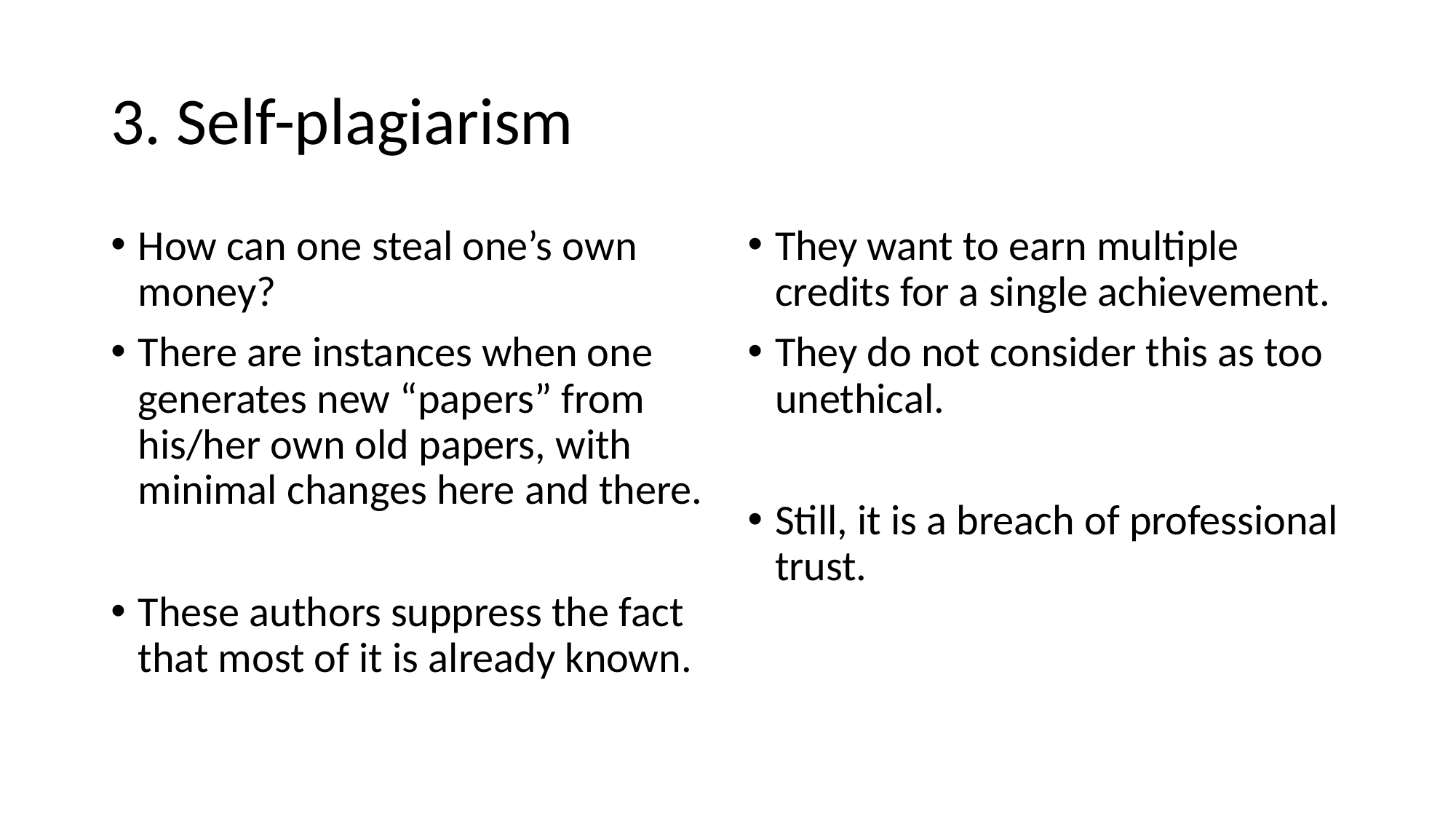

# 3. Self-plagiarism
How can one steal one’s own money?
There are instances when one generates new “papers” from his/her own old papers, with minimal changes here and there.

These authors suppress the fact that most of it is already known.
They want to earn multiple credits for a single achievement.
They do not consider this as too unethical.

Still, it is a breach of professional trust.